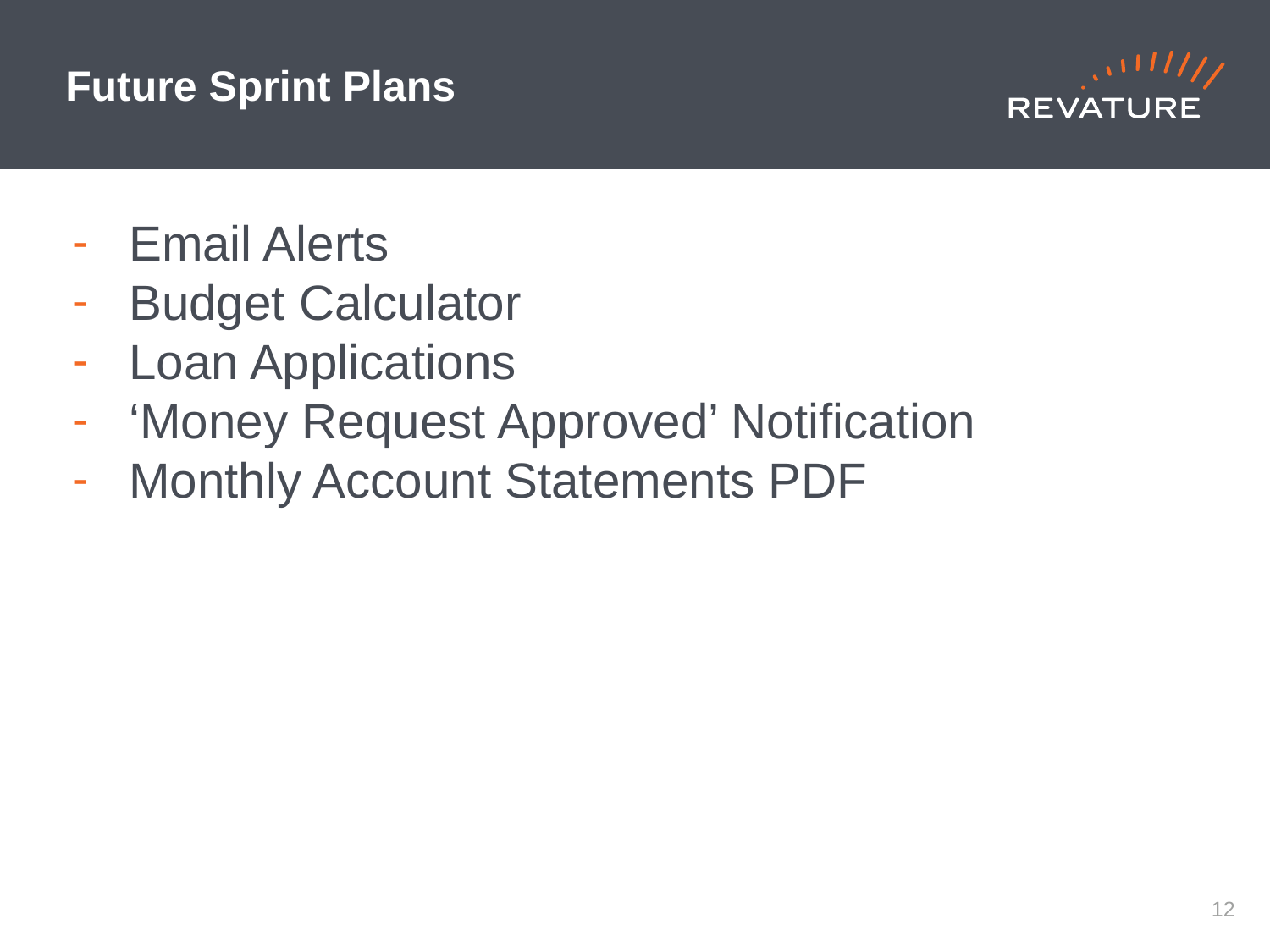

# Future Sprint Plans
Email Alerts
Budget Calculator
Loan Applications
‘Money Request Approved’ Notification
Monthly Account Statements PDF
12